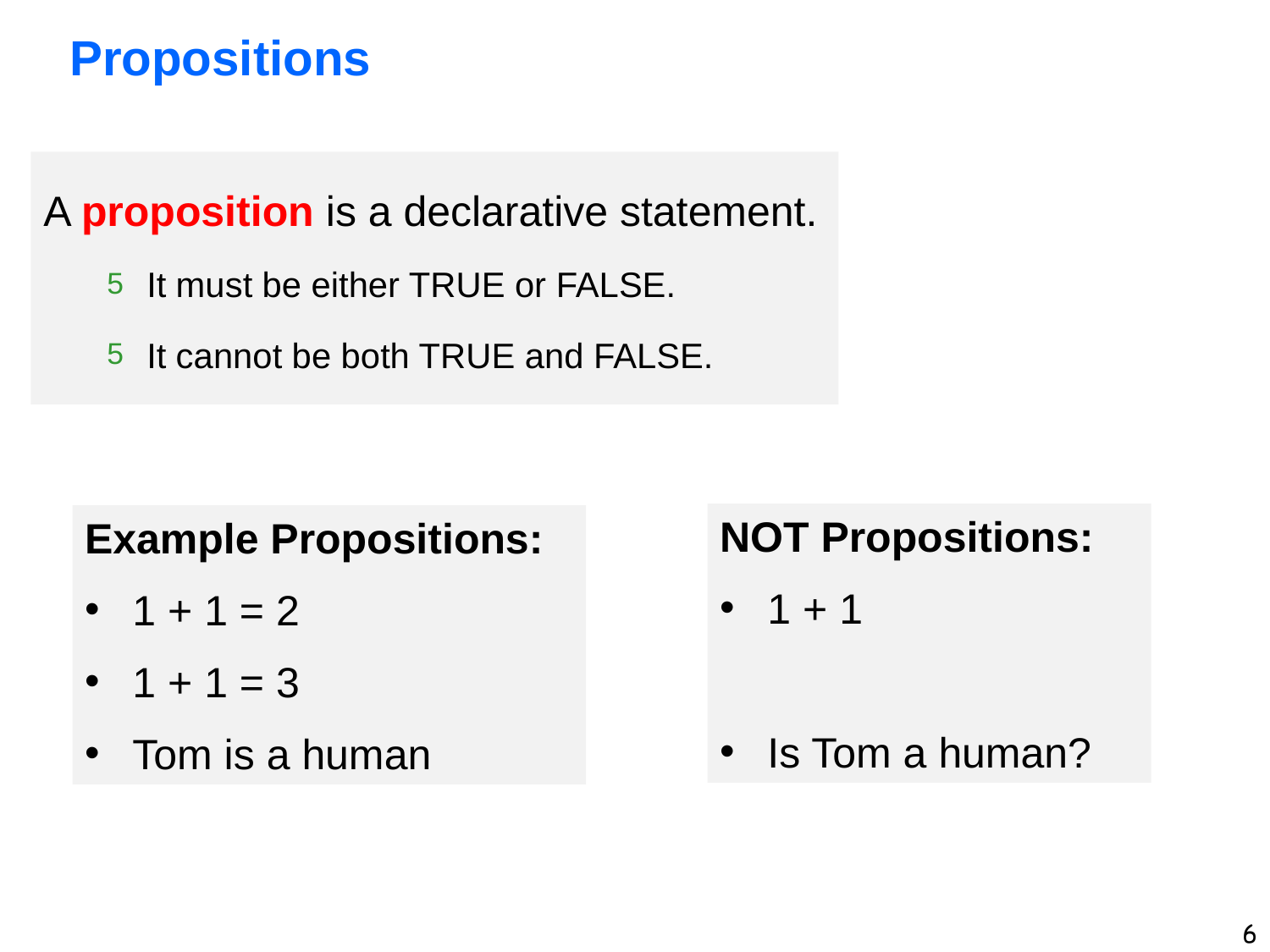

# Propositions
A proposition is a declarative statement.
It must be either TRUE or FALSE.
It cannot be both TRUE and FALSE.
NOT Propositions:
1 + 1

Is Tom a human?
Example Propositions:
1 + 1 = 2
1 + 1 = 3
Tom is a human
6